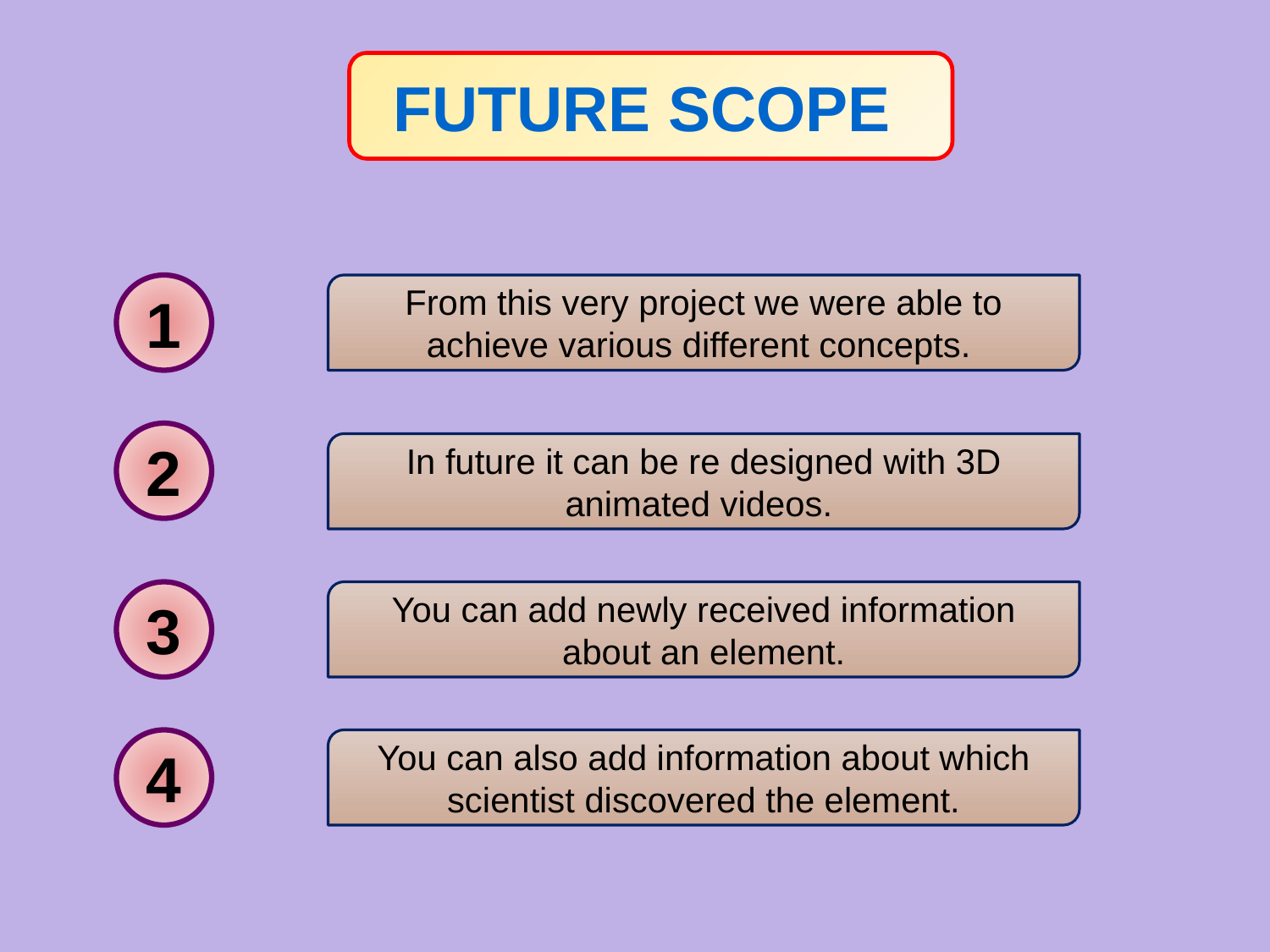

FUTURE SCOPE
1
From this very project we were able to achieve various different concepts.
2
In future it can be re designed with 3D animated videos.
3
You can add newly received information about an element.
4
You can also add information about which scientist discovered the element.